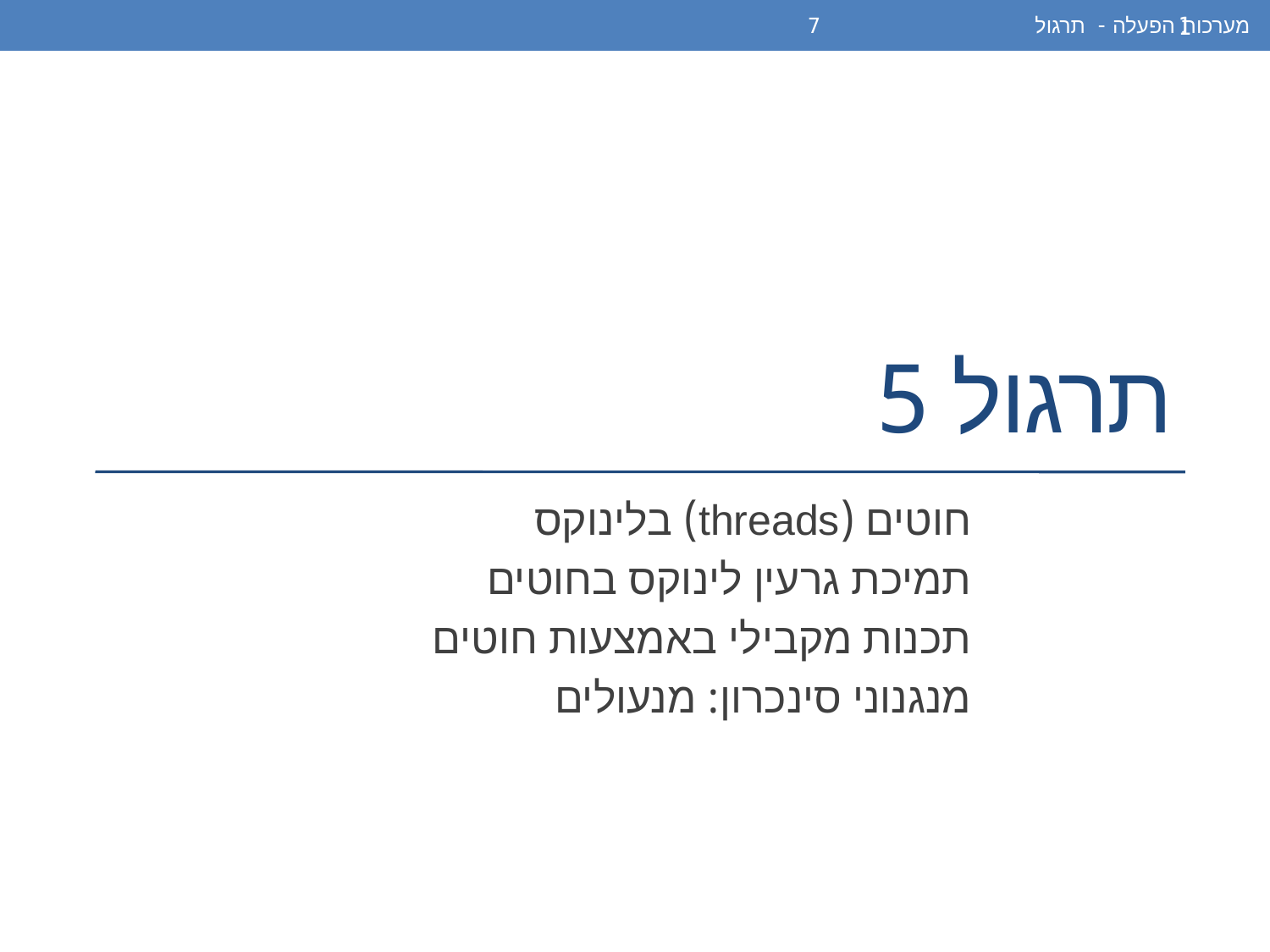

מערכות הפעלה - תרגול 7
1
# תרגול 5
חוטים (threads) בלינוקס
תמיכת גרעין לינוקס בחוטים
תכנות מקבילי באמצעות חוטים
מנגנוני סינכרון: מנעולים